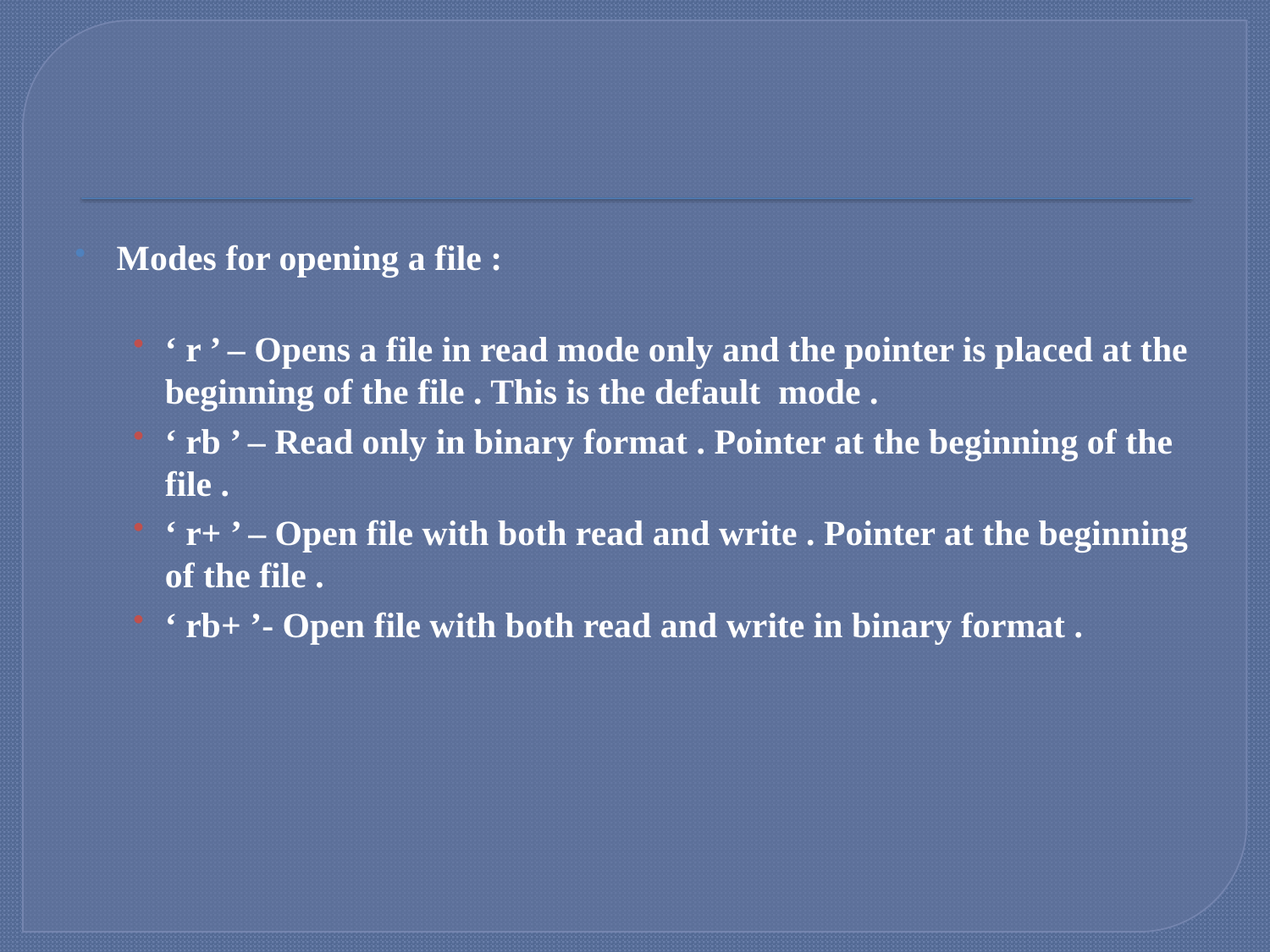

#
Modes for opening a file :

‘ r ’ – Opens a file in read mode only and the pointer is placed at the beginning of the file . This is the default  mode .
‘ rb ’ – Read only in binary format . Pointer at the beginning of the file .
‘ r+ ’ – Open file with both read and write . Pointer at the beginning of the file .
‘ rb+ ’- Open file with both read and write in binary format .